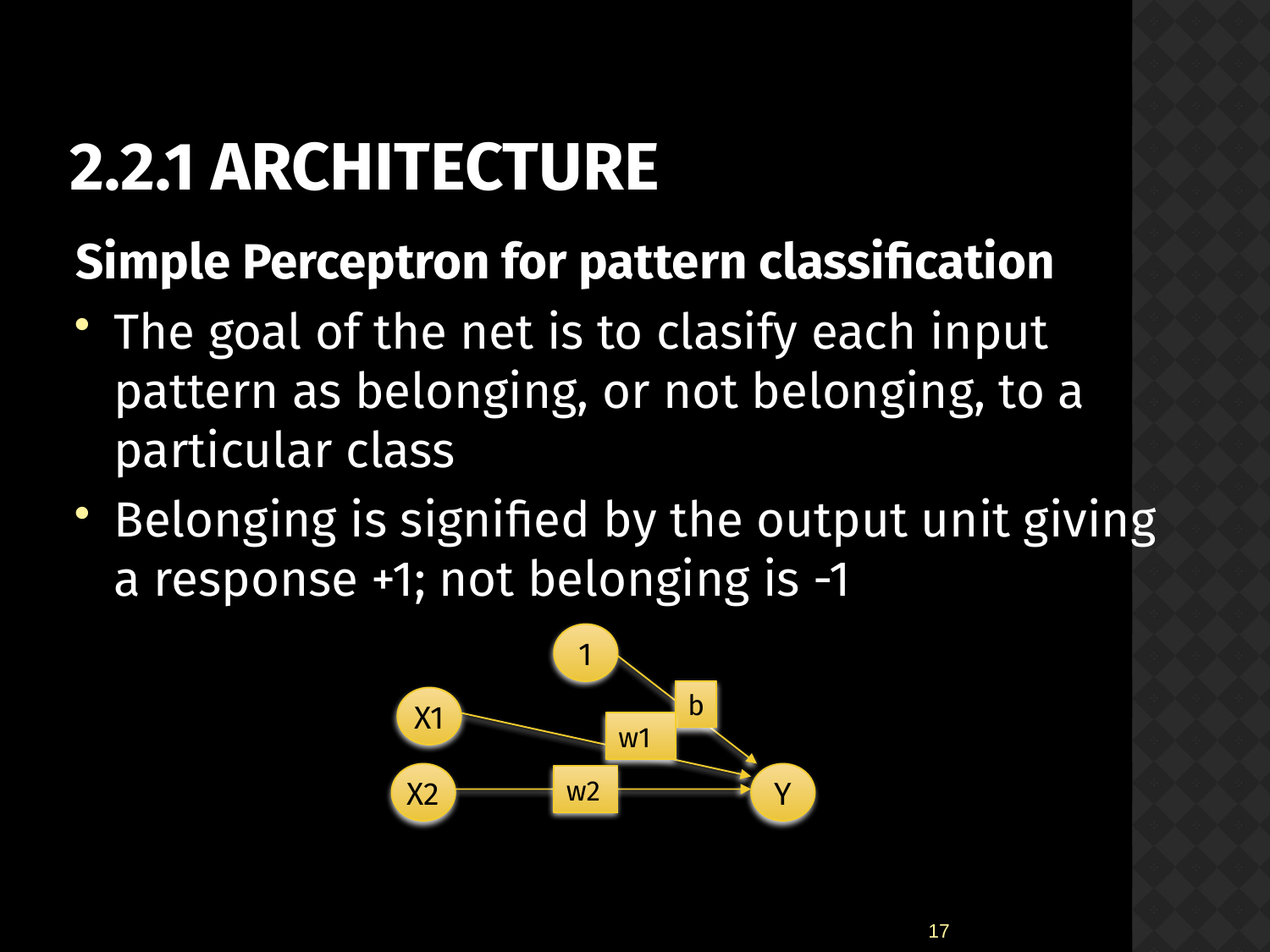

# 2.2.1 Architecture
Simple Perceptron for pattern classification
The goal of the net is to clasify each input pattern as belonging, or not belonging, to a particular class
Belonging is signified by the output unit giving a response +1; not belonging is -1
1

b
X1

w1
X2
Y
w2

17